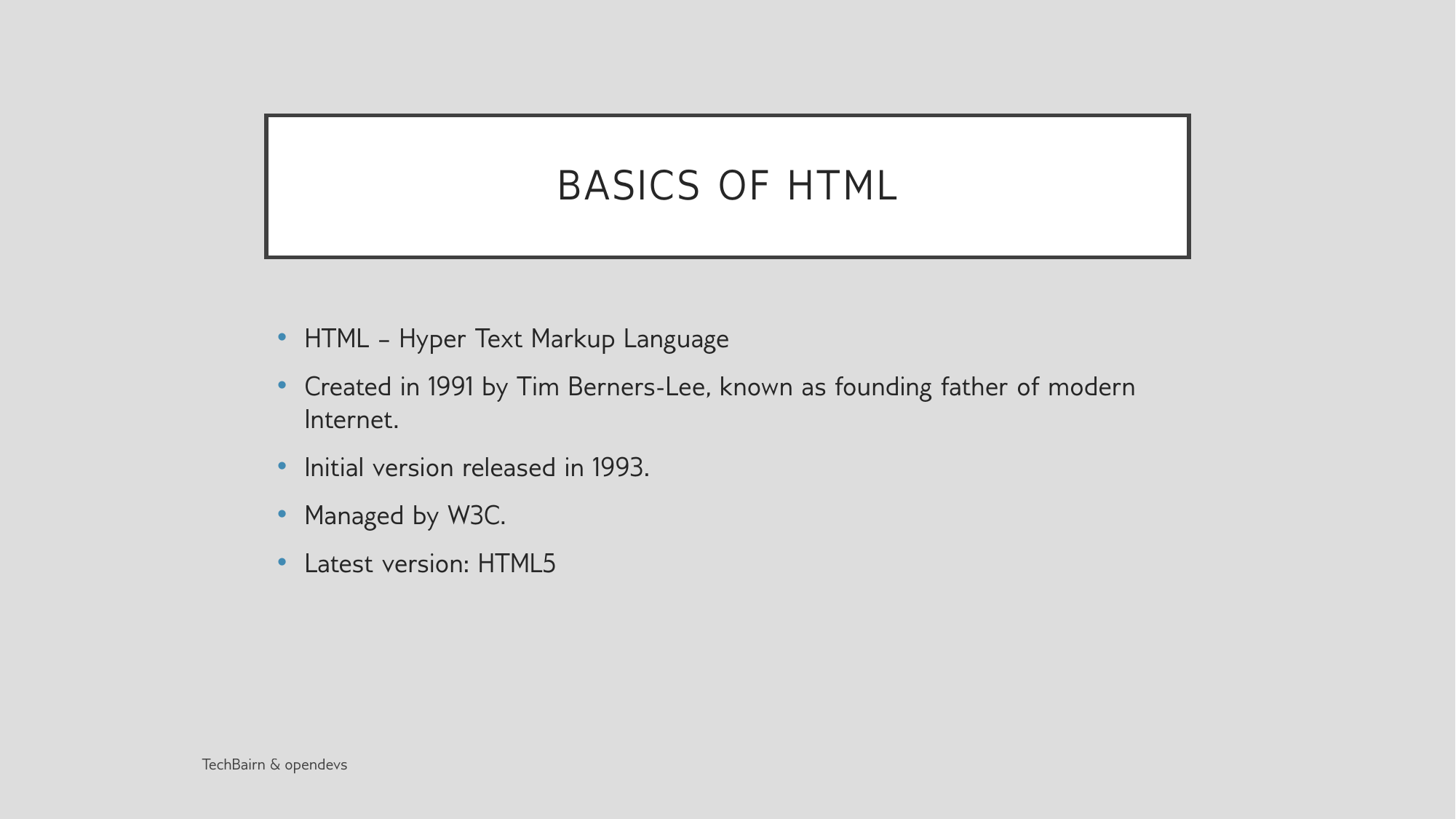

# Basics of HTML
HTML – Hyper Text Markup Language
Created in 1991 by Tim Berners-Lee, known as founding father of modern Internet.
Initial version released in 1993.
Managed by W3C.
Latest version: HTML5

TechBairn & opendevs